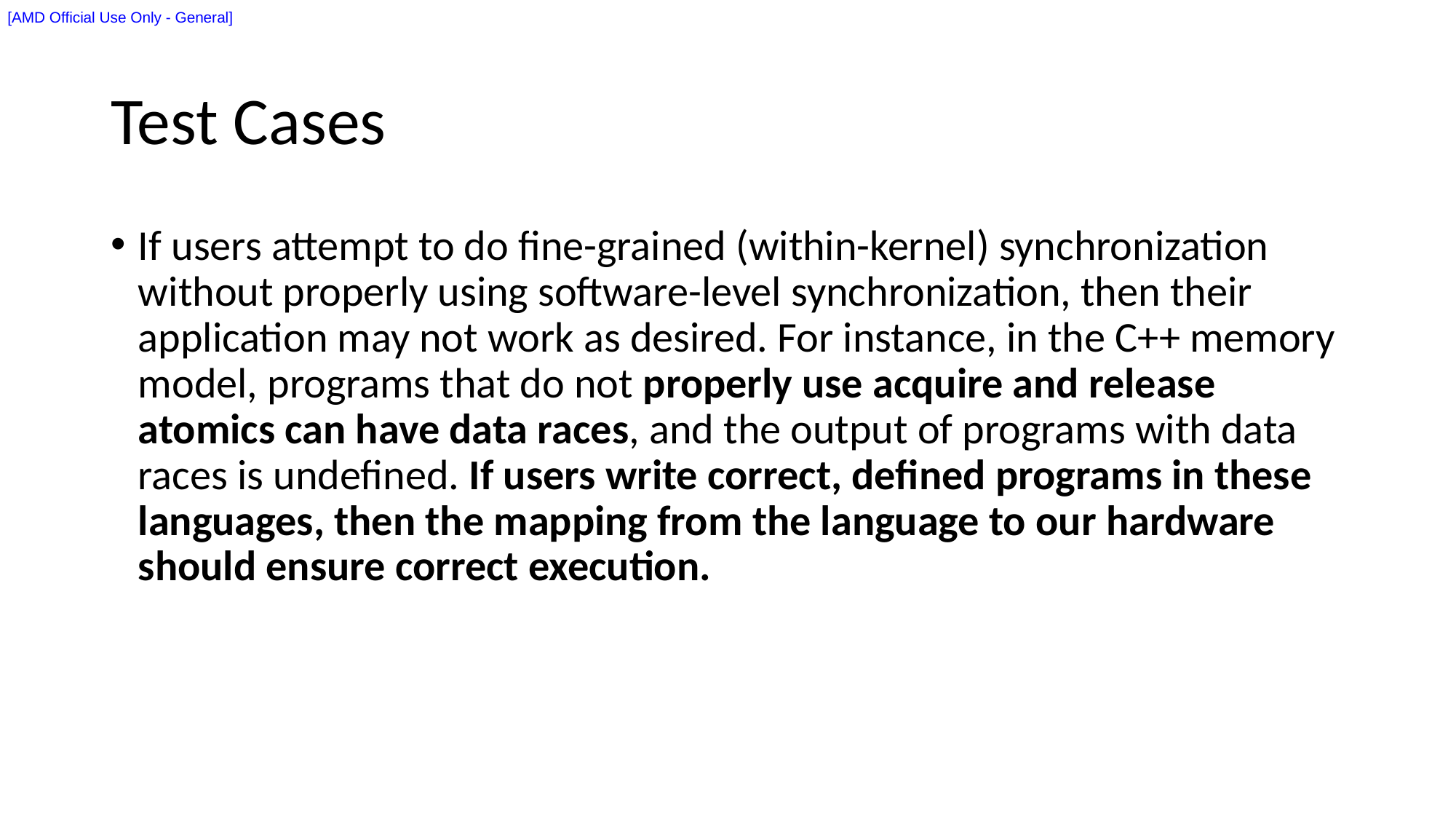

# Test Cases
If users attempt to do fine-grained (within-kernel) synchronization without properly using software-level synchronization, then their application may not work as desired. For instance, in the C++ memory model, programs that do not properly use acquire and release atomics can have data races, and the output of programs with data races is undefined. If users write correct, defined programs in these languages, then the mapping from the language to our hardware should ensure correct execution.